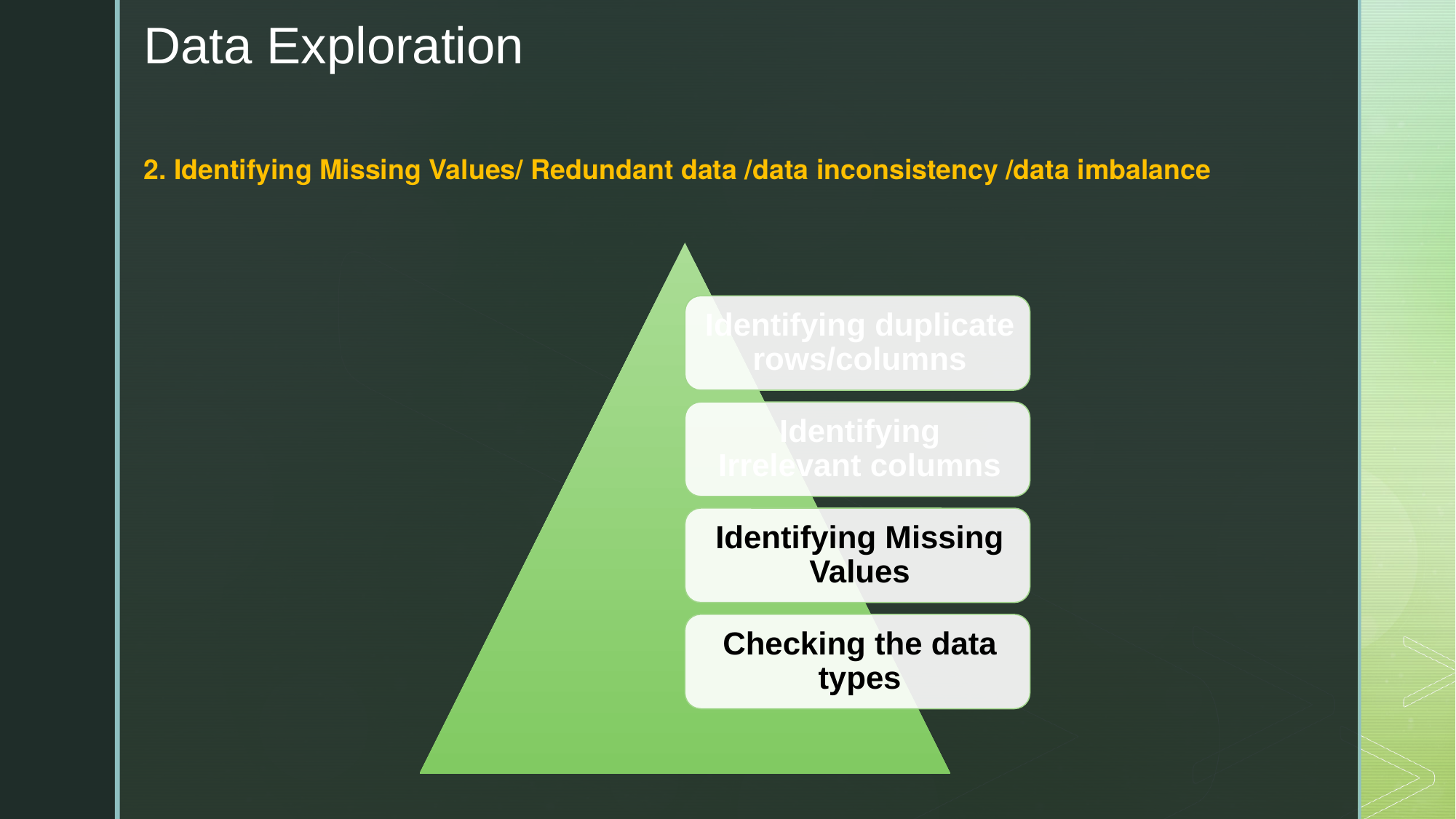

# Data Exploration

2. Identifying Missing Values/ Redundant data /data inconsistency /data imbalance

Identifying duplicate rows/columns
Identifying Irrelevant columns
Identifying Missing Values
Checking the data types